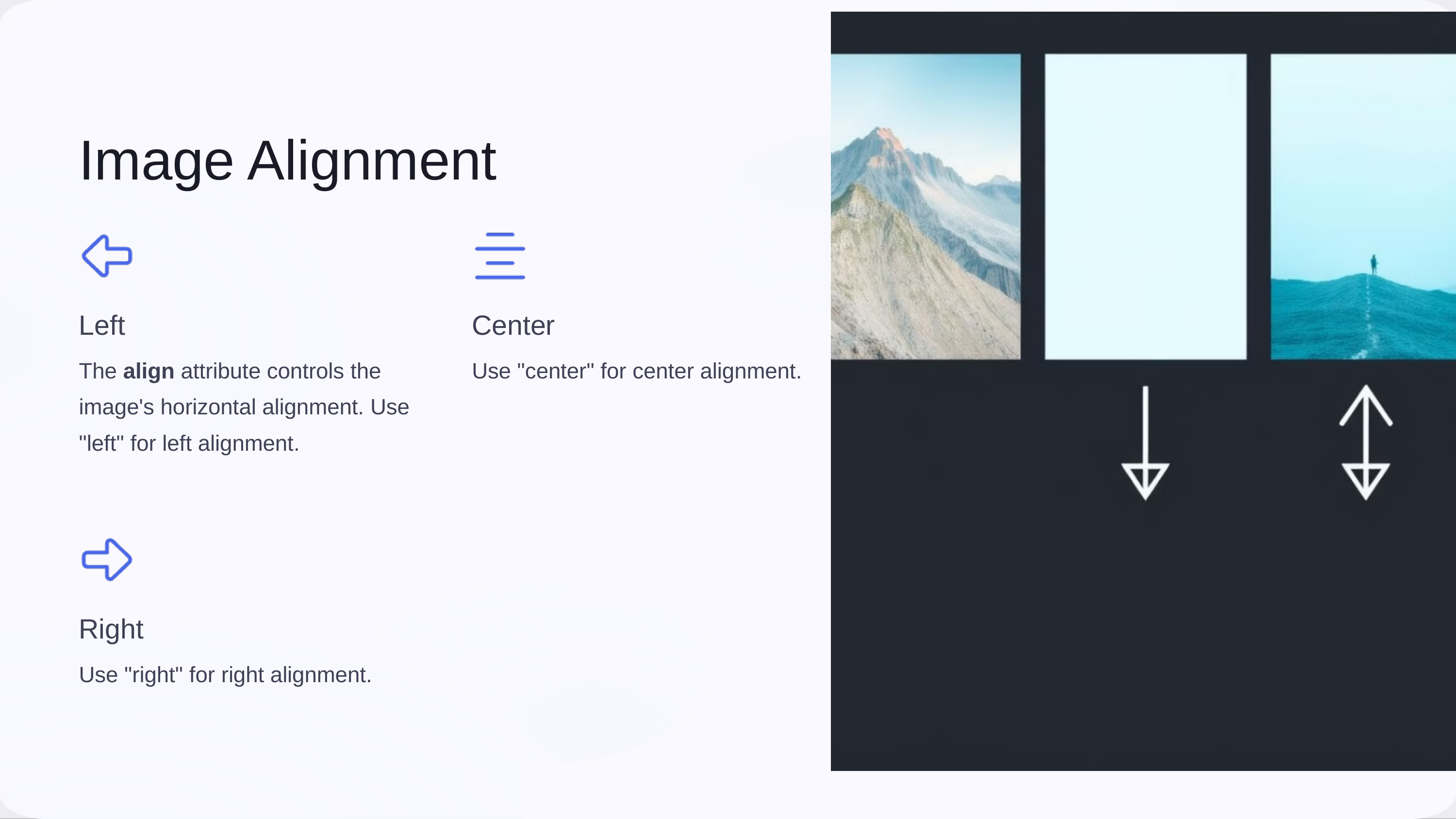

Image Alignment

Left
Center
The align attribute controls the image's horizontal alignment. Use "left" for left alignment.
Use "center" for center alignment.

Right
Use "right" for right alignment.